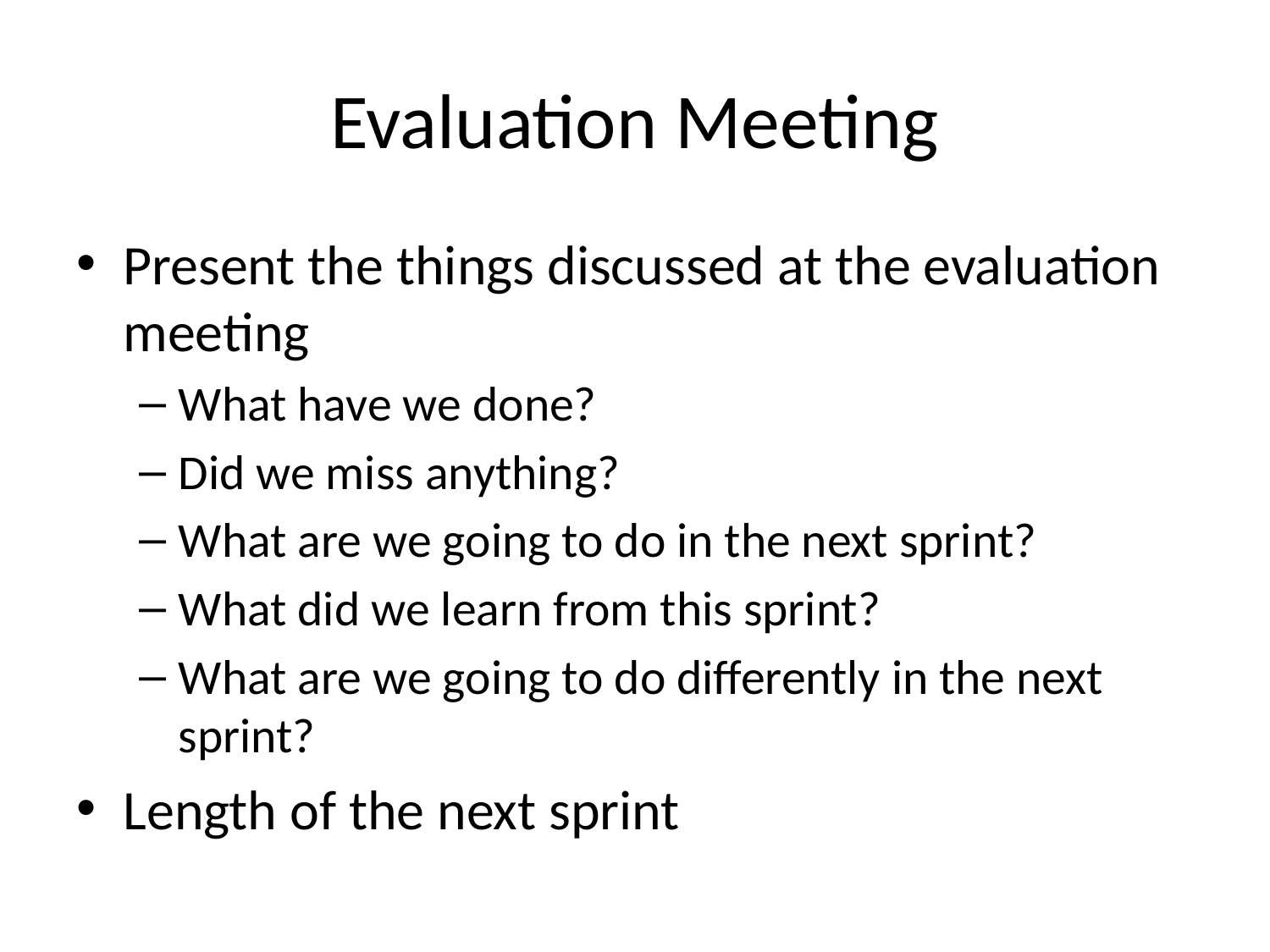

# Evaluation Meeting
Present the things discussed at the evaluation meeting
What have we done?
Did we miss anything?
What are we going to do in the next sprint?
What did we learn from this sprint?
What are we going to do differently in the next sprint?
Length of the next sprint